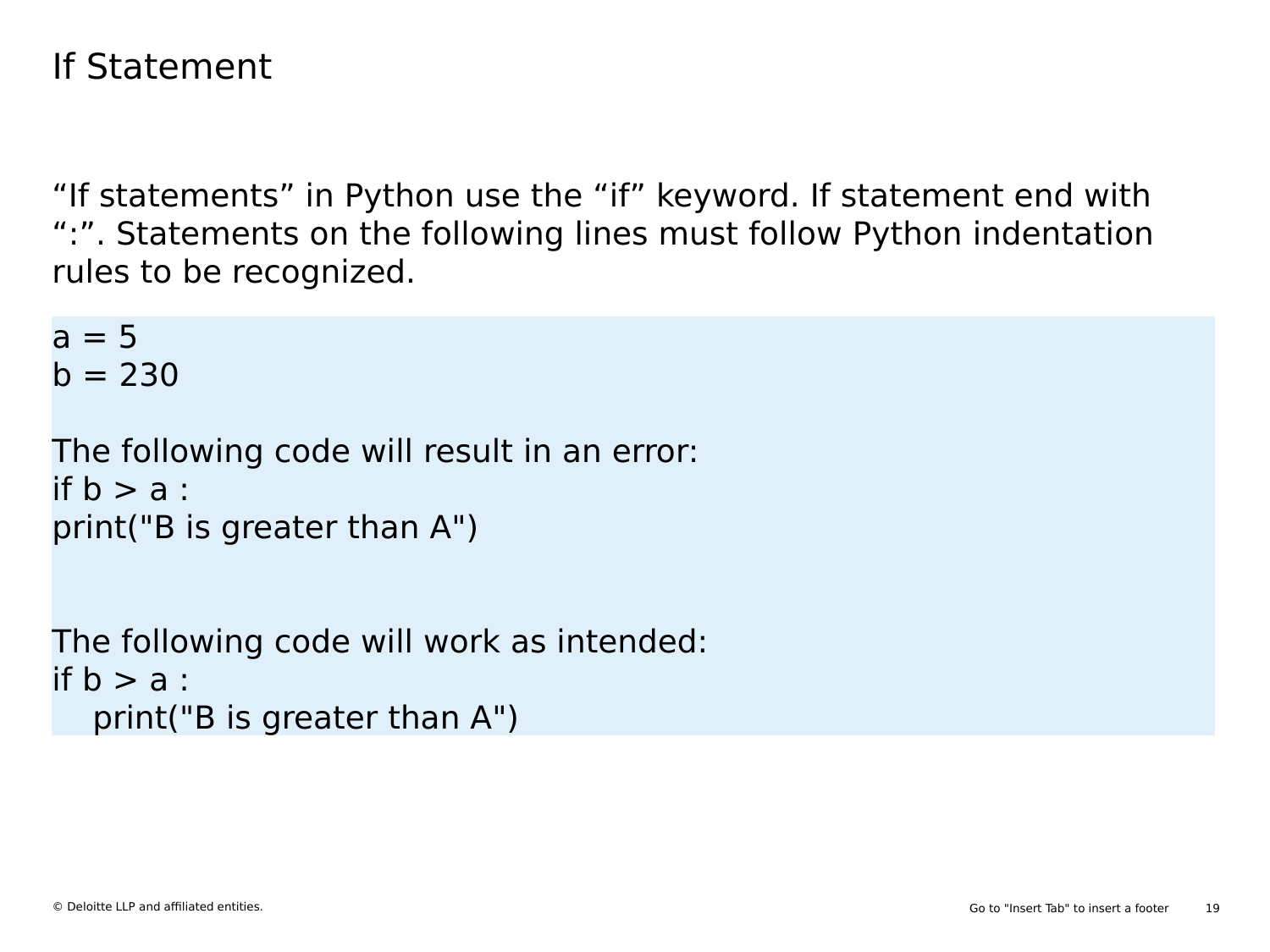

# If Statement

“If statements” in Python use the “if” keyword. If statement end with “:”. Statements on the following lines must follow Python indentation rules to be recognized.
a = 5
b = 230

The following code will result in an error:
if b > a :
print("B is greater than A")

The following code will work as intended:
if b > a :
    print("B is greater than A")
Go to "Insert Tab" to insert a footer
19